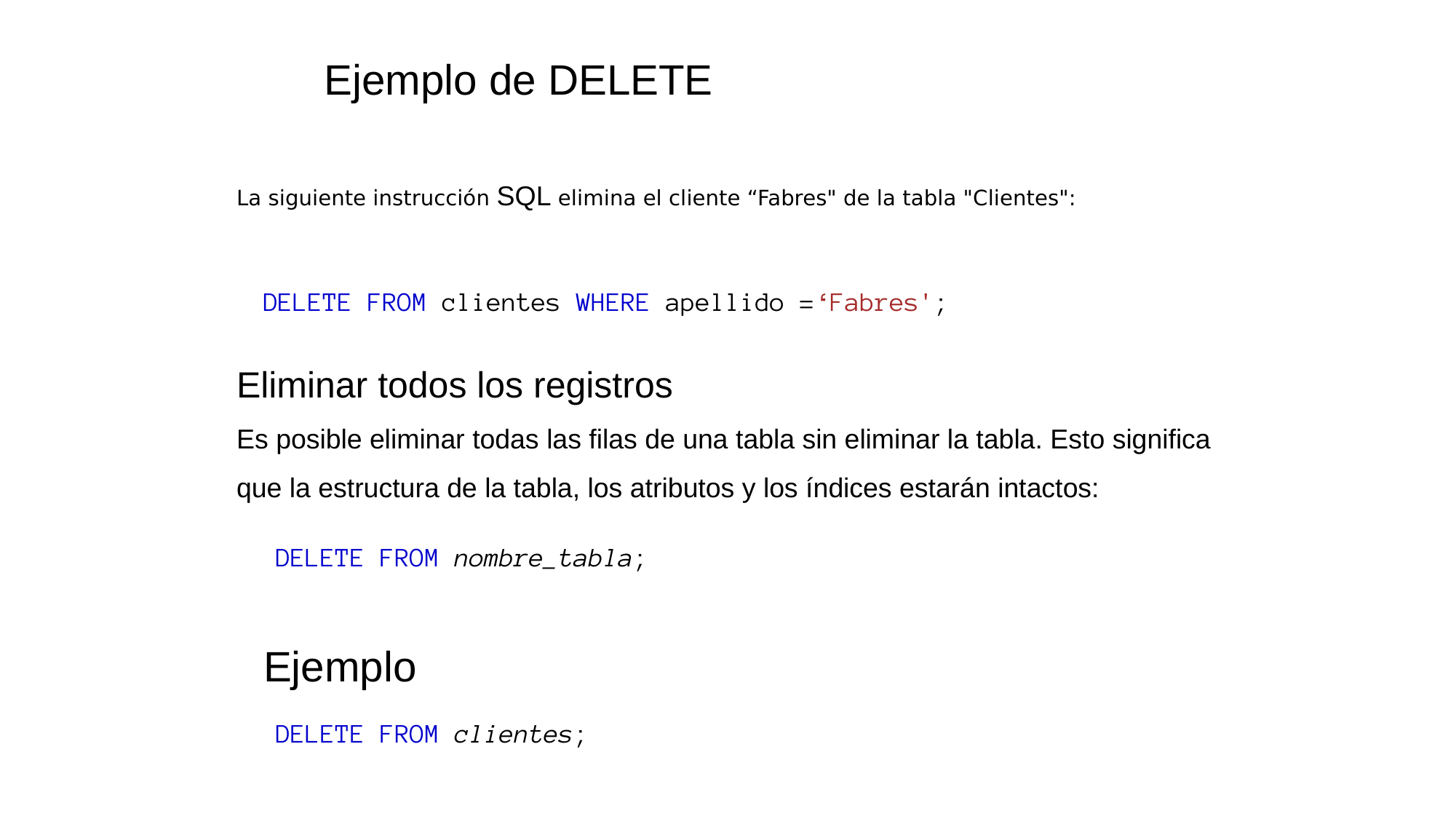

Ejemplo de DELETE
La siguiente instrucción SQL elimina el cliente “Fabres" de la tabla "Clientes":
DELETE FROM clientes WHERE apellido =‘Fabres';
Eliminar todos los registros
Es posible eliminar todas las filas de una tabla sin eliminar la tabla. Esto significa que la estructura de la tabla, los atributos y los índices estarán intactos:
DELETE FROM nombre_tabla;
Ejemplo
DELETE FROM clientes;